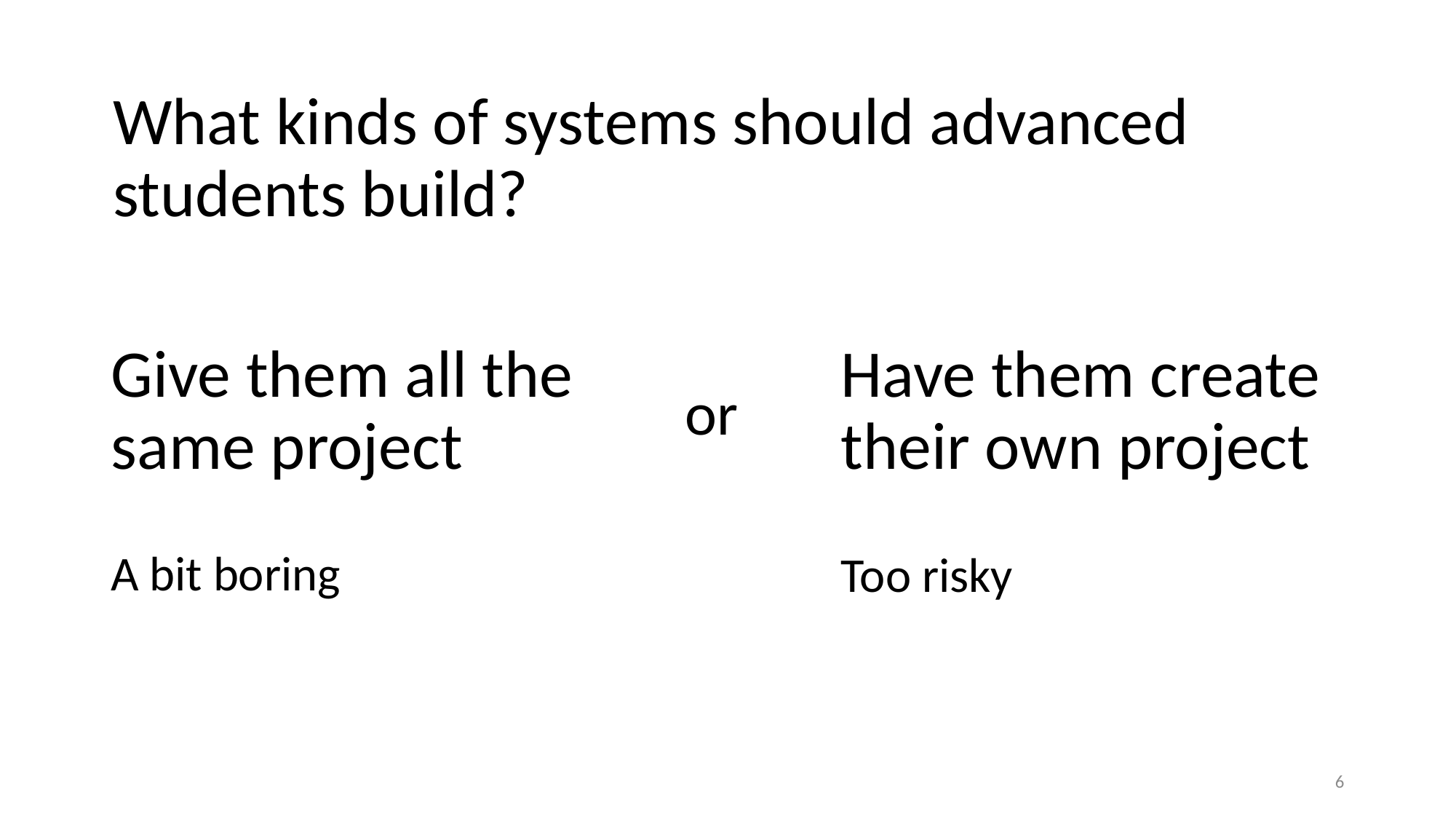

# What kinds of systems should advanced students build?
Give them all the same project
Have them create their own project
or
A bit boring
Too risky
6